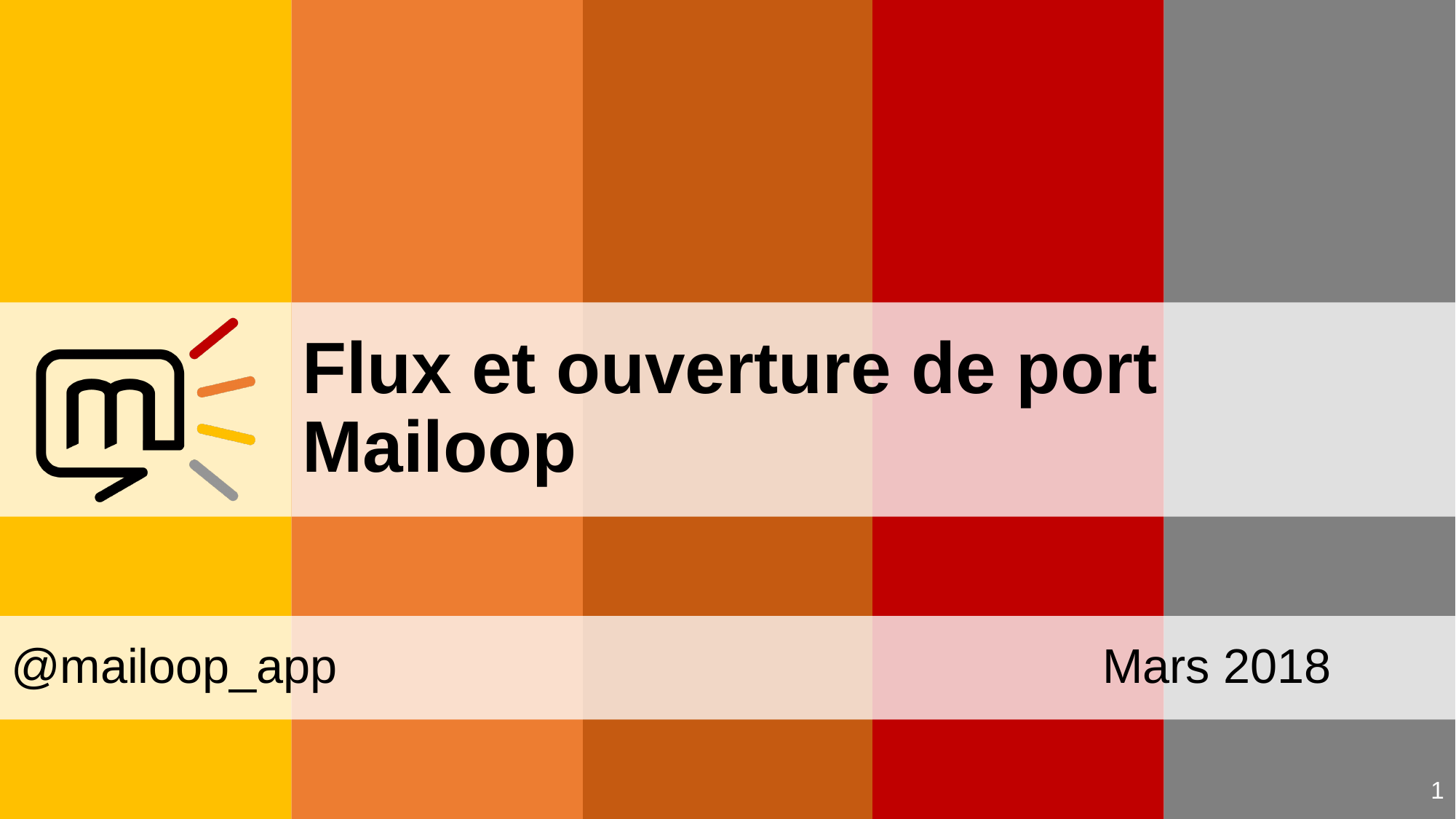

# Flux et ouverture de port Mailoop
@mailoop_app			 		           		Mars 2018
1